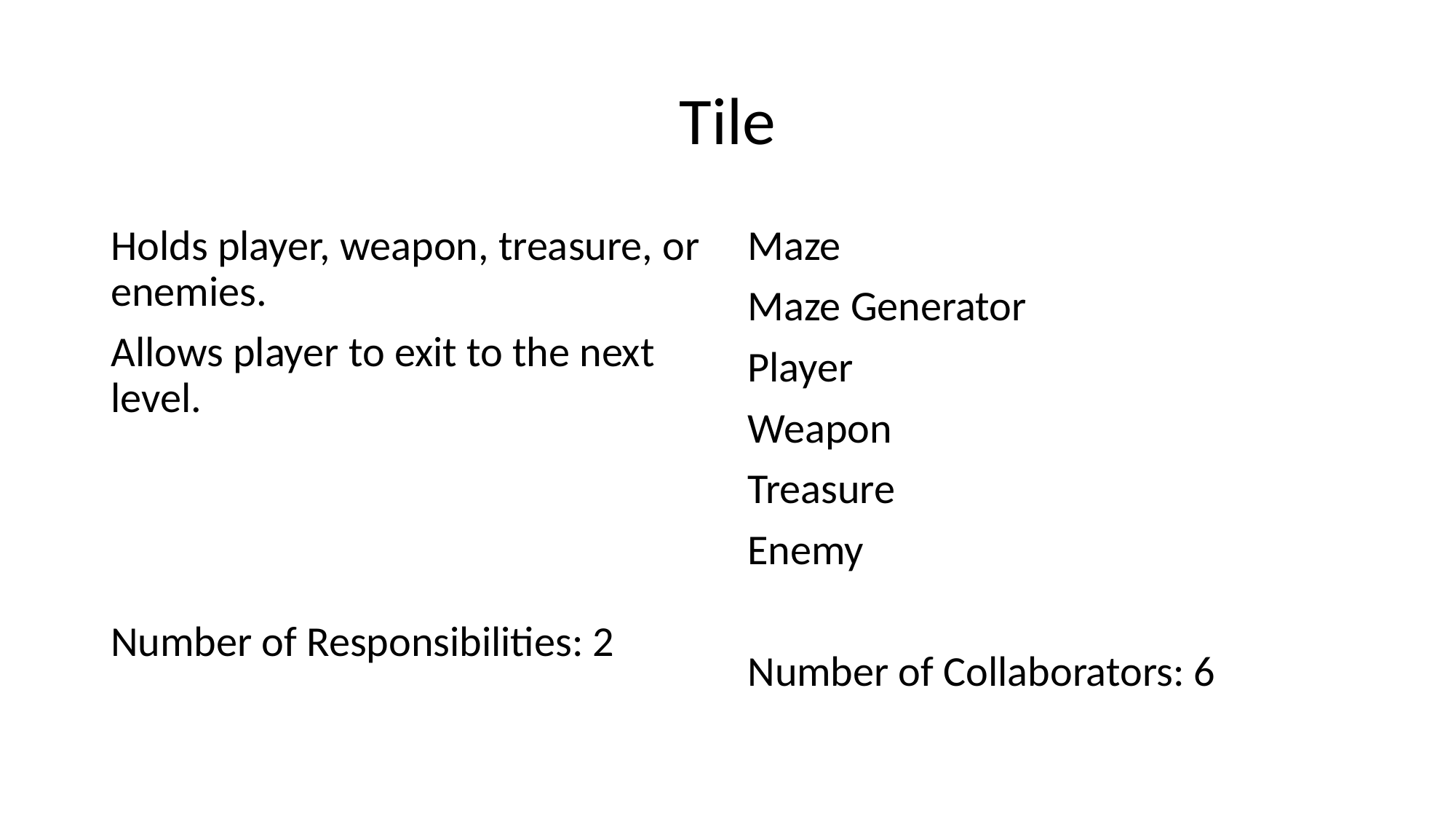

# Tile
Holds player, weapon, treasure, or enemies.
Allows player to exit to the next level.

Number of Responsibilities: 2
Maze
Maze Generator
Player
Weapon
Treasure
Enemy

Number of Collaborators: 6